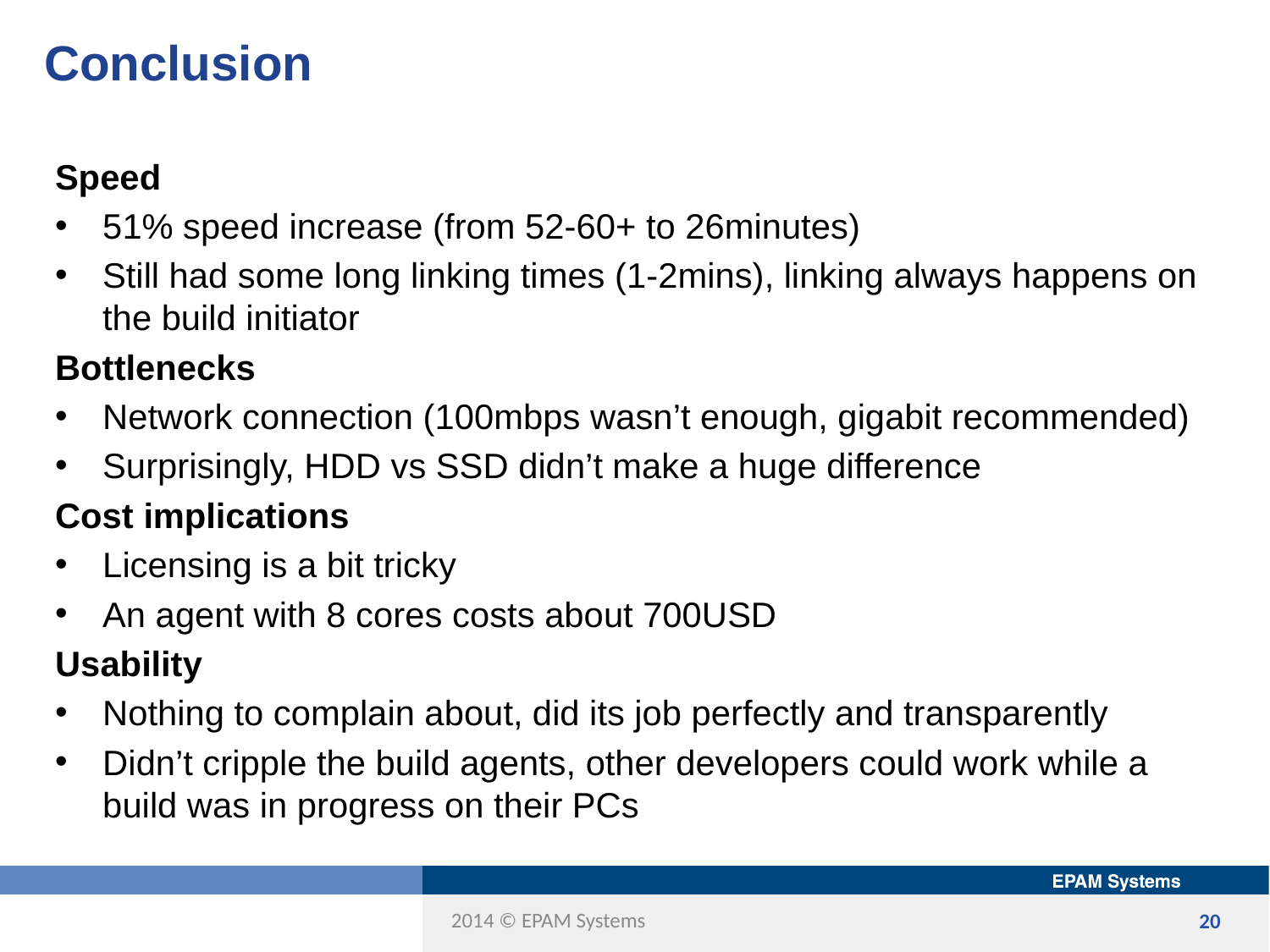

# Conclusion
Speed
51% speed increase (from 52-60+ to 26minutes)
Still had some long linking times (1-2mins), linking always happens on the build initiator
Bottlenecks
Network connection (100mbps wasn’t enough, gigabit recommended)
Surprisingly, HDD vs SSD didn’t make a huge difference
Cost implications
Licensing is a bit tricky
An agent with 8 cores costs about 700USD
Usability
Nothing to complain about, did its job perfectly and transparently
Didn’t cripple the build agents, other developers could work while a build was in progress on their PCs